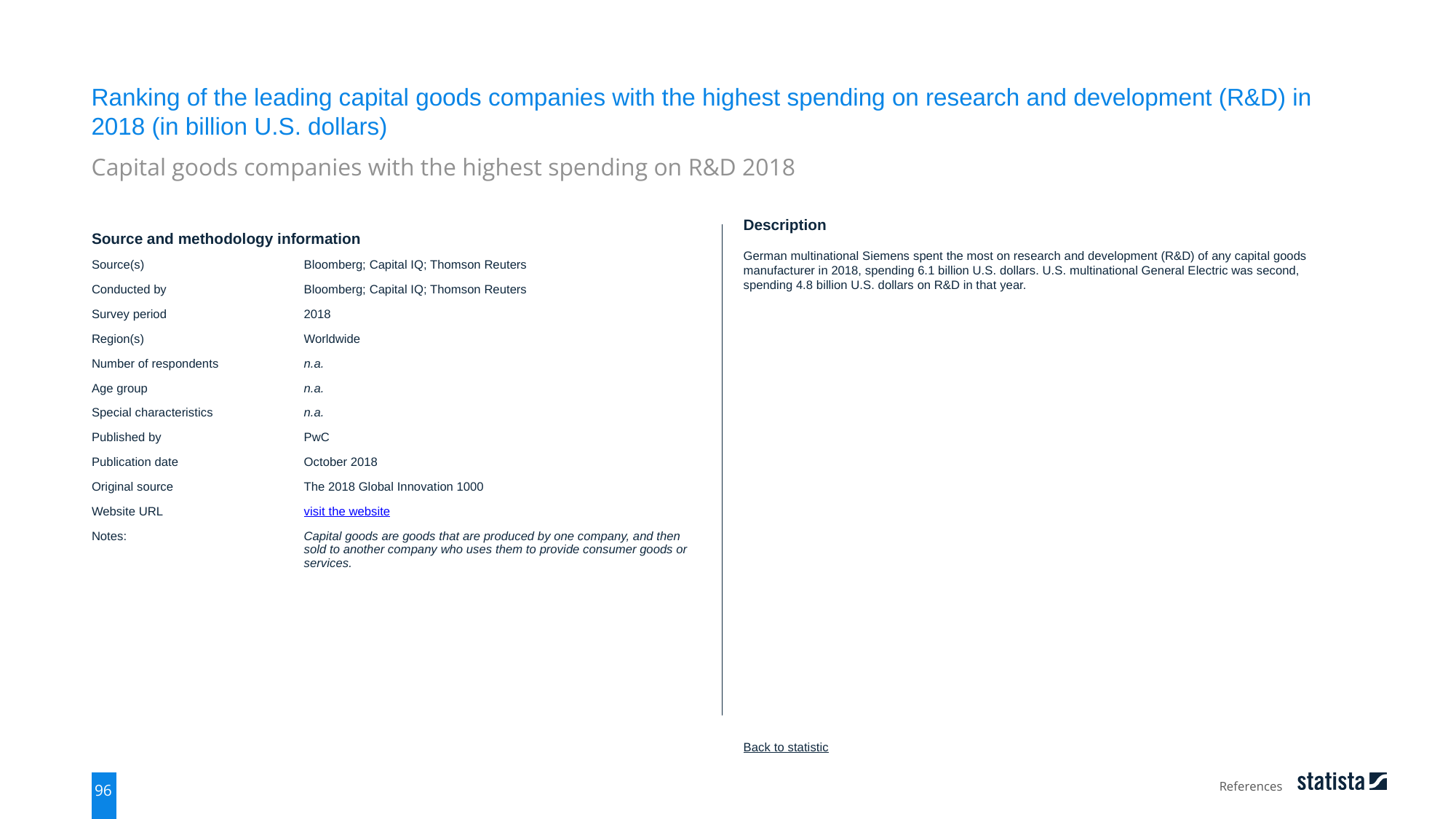

Ranking of the leading capital goods companies with the highest spending on research and development (R&D) in 2018 (in billion U.S. dollars)
Capital goods companies with the highest spending on R&D 2018
| Source and methodology information |  |
| --- | --- |
| Source(s) | Bloomberg; Capital IQ; Thomson Reuters |
| Conducted by | Bloomberg; Capital IQ; Thomson Reuters |
| Survey period | 2018 |
| Region(s) | Worldwide |
| Number of respondents | n.a. |
| Age group | n.a. |
| Special characteristics | n.a. |
| Published by | PwC |
| Publication date | October 2018 |
| Original source | The 2018 Global Innovation 1000 |
| Website URL | visit the website |
| Notes: | Capital goods are goods that are produced by one company, and then sold to another company who uses them to provide consumer goods or services. |

Description

German multinational Siemens spent the most on research and development (R&D) of any capital goods manufacturer in 2018, spending 6.1 billion U.S. dollars. U.S. multinational General Electric was second, spending 4.8 billion U.S. dollars on R&D in that year.
Back to statistic
References

96